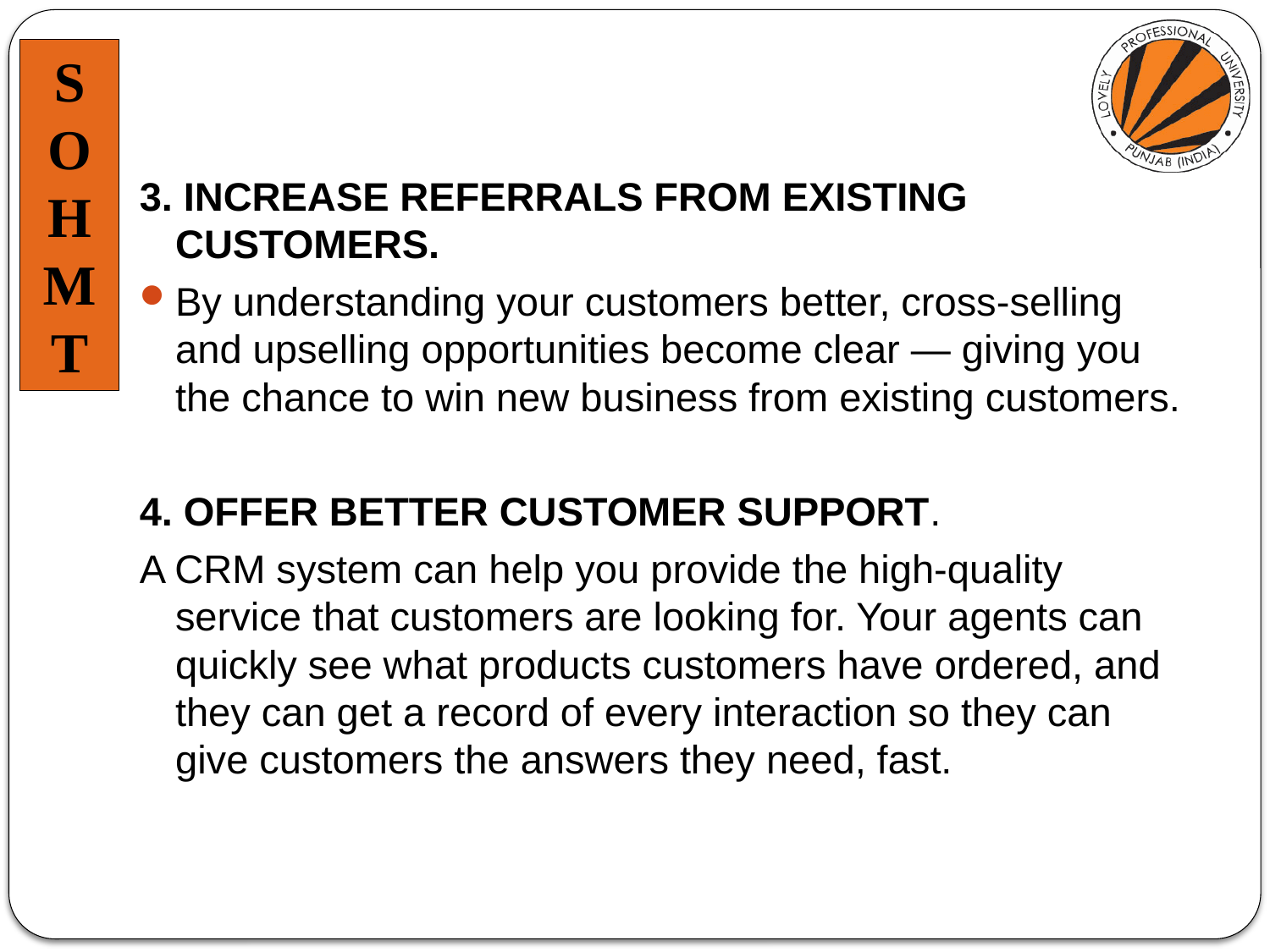

3. INCREASE REFERRALS FROM EXISTING CUSTOMERS.
By understanding your customers better, cross-selling and upselling opportunities become clear — giving you the chance to win new business from existing customers.

4. OFFER BETTER CUSTOMER SUPPORT.
A CRM system can help you provide the high-quality service that customers are looking for. Your agents can quickly see what products customers have ordered, and they can get a record of every interaction so they can give customers the answers they need, fast.